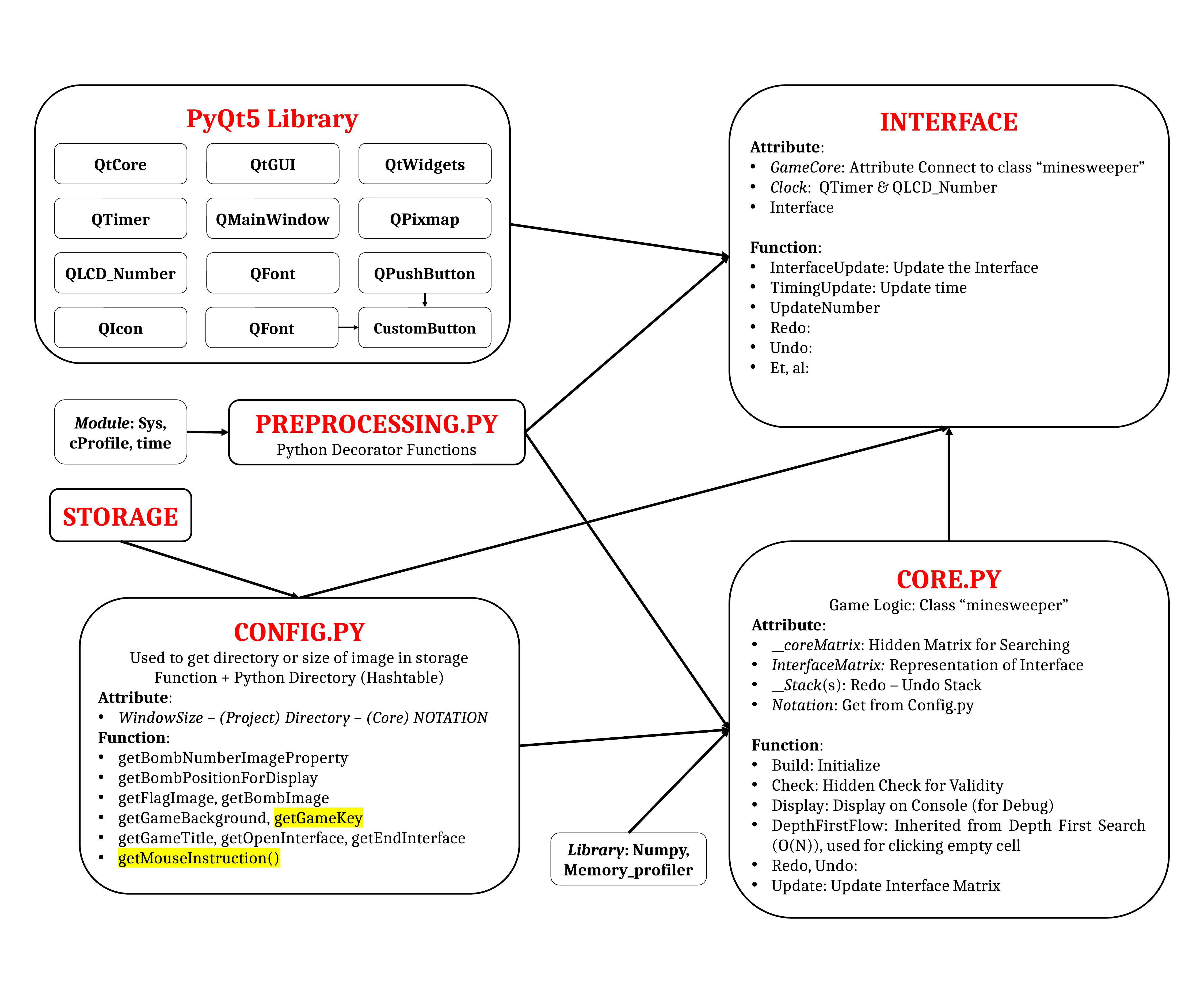

PyQt5 Library
QtCore
QtGUI
QtWidgets
QPixmap
QTimer
QMainWindow
QLCD_Number
QFont
QPushButton
QIcon
QFont
CustomButton
INTERFACE
Attribute:
GameCore: Attribute Connect to class “minesweeper”
Clock:  QTimer & QLCD_Number
Interface

Function:
InterfaceUpdate: Update the Interface
TimingUpdate: Update time
UpdateNumber
Redo:
Undo:
Et, al:
Module: Sys, cProfile, time
PREPROCESSING.PY
Python Decorator Functions
STORAGE
CORE.PY
Game Logic: Class “minesweeper”
Attribute:
__coreMatrix: Hidden Matrix for Searching
InterfaceMatrix: Representation of Interface
__Stack(s): Redo – Undo Stack
Notation: Get from Config.py

Function:
Build: Initialize
Check: Hidden Check for Validity
Display: Display on Console (for Debug)
DepthFirstFlow: Inherited from Depth First Search (O(N)), used for clicking empty cell
Redo, Undo:
Update: Update Interface Matrix
CONFIG.PY
Used to get directory or size of image in storage
Function + Python Directory (Hashtable)
Attribute:
WindowSize – (Project) Directory – (Core) NOTATION
Function:
getBombNumberImageProperty
getBombPositionForDisplay
getFlagImage, getBombImage
getGameBackground, getGameKey
getGameTitle, getOpenInterface, getEndInterface
getMouseInstruction()
Library: Numpy, Memory_profiler